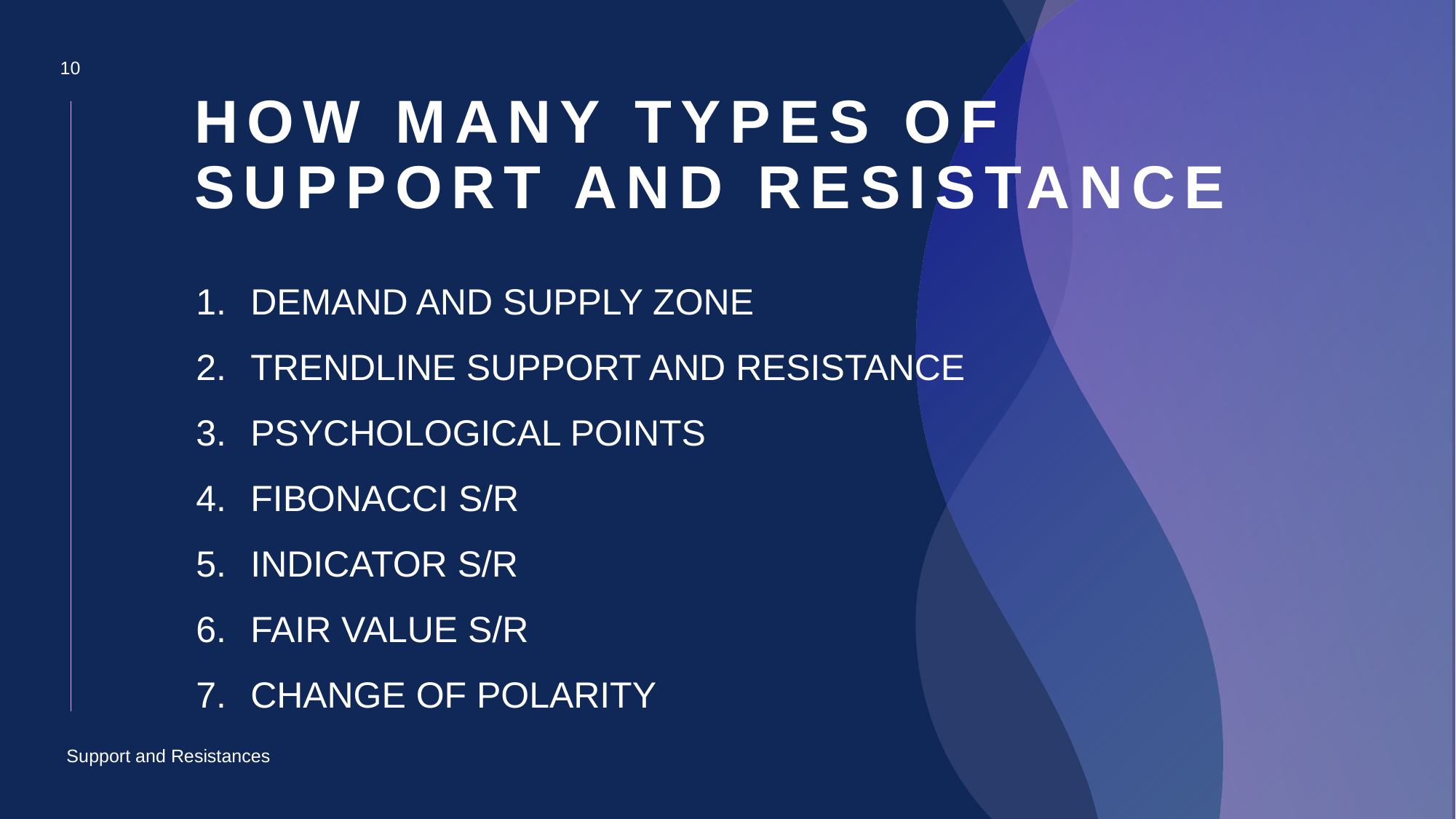

10
# How many types of support and resistance
DEMAND AND SUPPLY ZONE
TRENDLINE SUPPORT AND RESISTANCE
PSYCHOLOGICAL POINTS
FIBONACCI S/R
INDICATOR S/R
FAIR VALUE S/R
CHANGE OF POLARITY

Support and Resistances